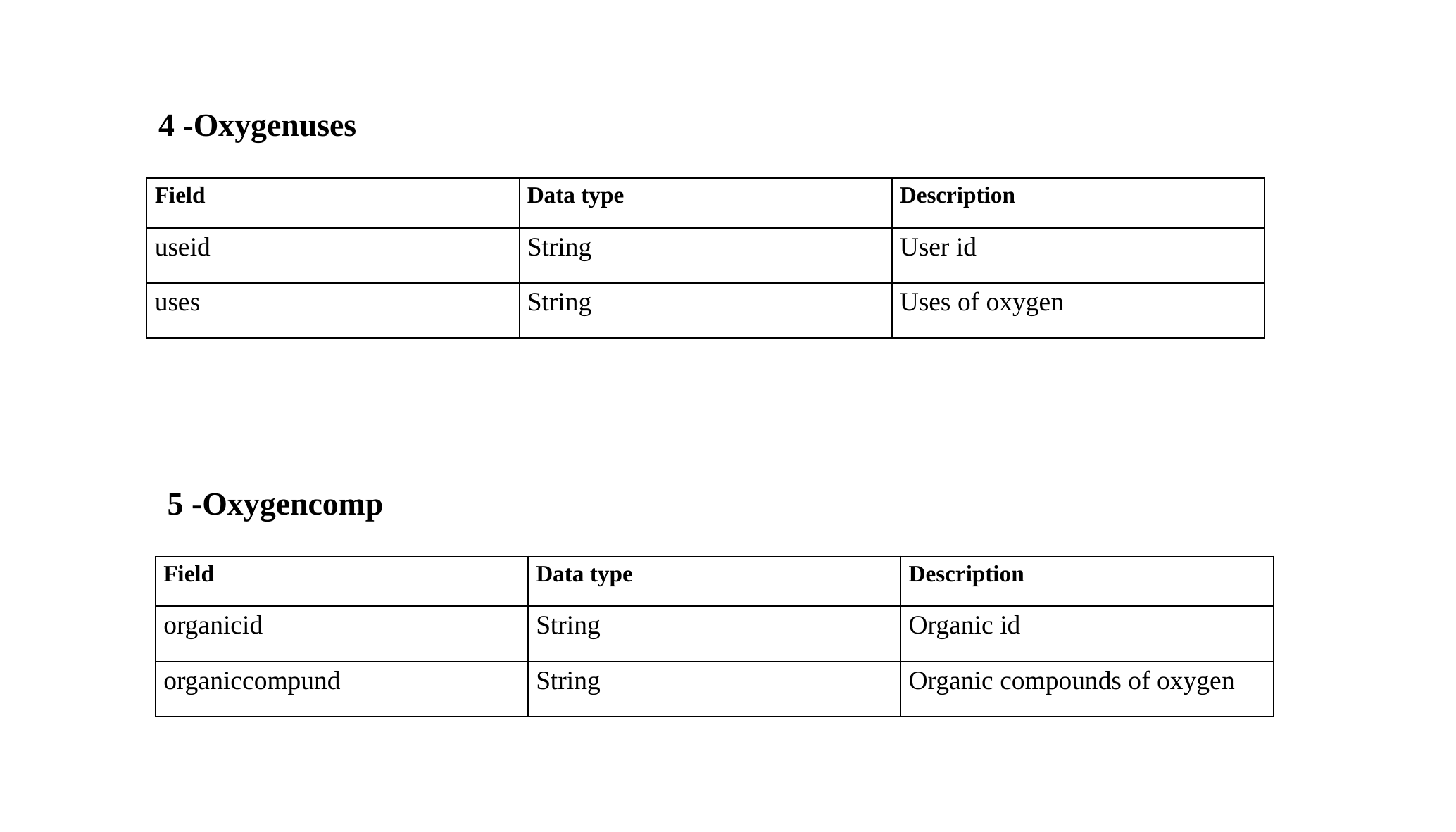

4 -Oxygenuses
| Field | Data type | Description |
| --- | --- | --- |
| useid | String | User id |
| uses | String | Uses of oxygen |
5 -Oxygencomp
| Field | Data type | Description |
| --- | --- | --- |
| organicid | String | Organic id |
| organiccompund | String | Organic compounds of oxygen |